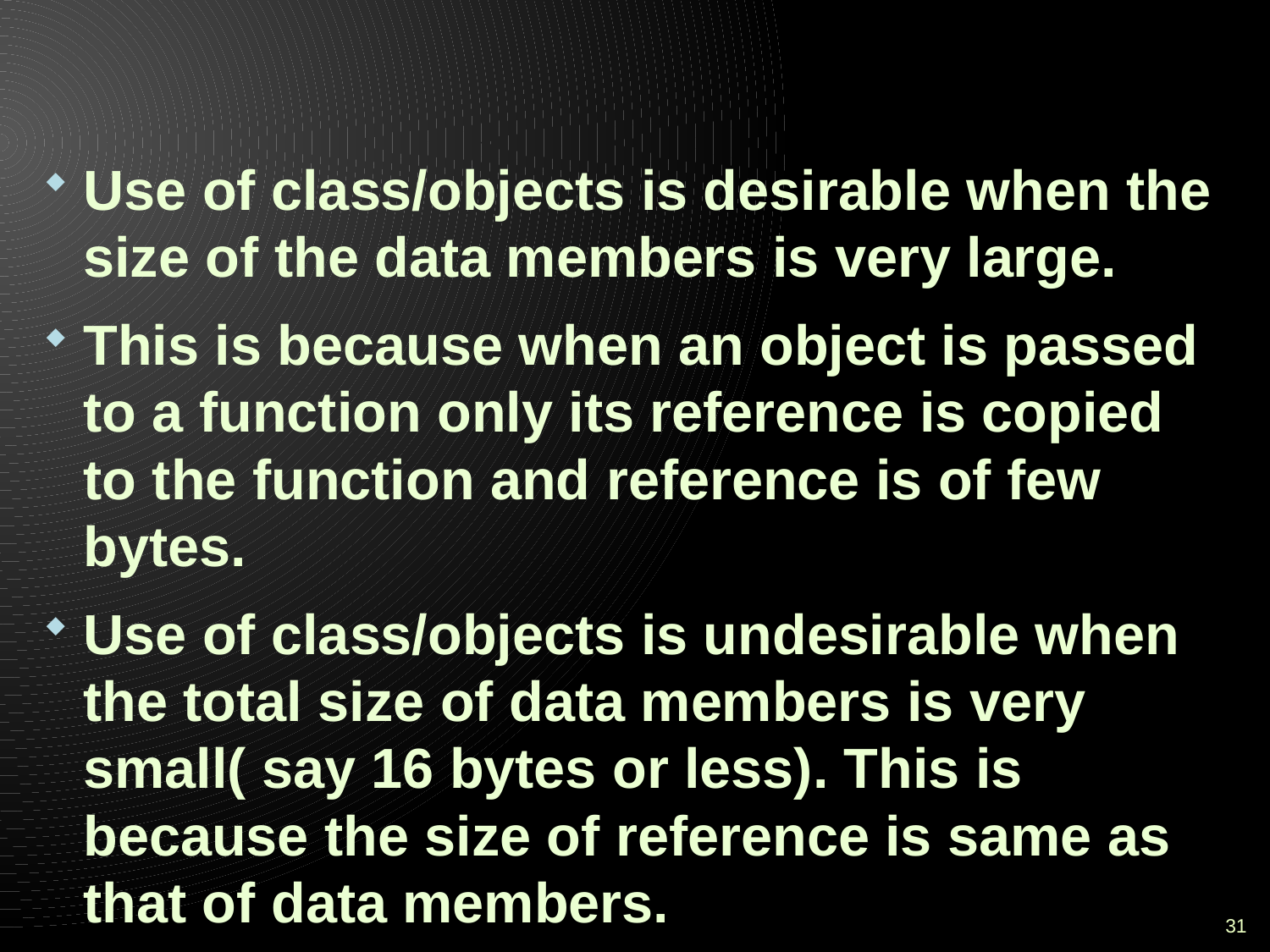

#
Use of class/objects is desirable when the size of the data members is very large.
This is because when an object is passed to a function only its reference is copied to the function and reference is of few bytes.
Use of class/objects is undesirable when the total size of data members is very small( say 16 bytes or less). This is because the size of reference is same as that of data members.
31